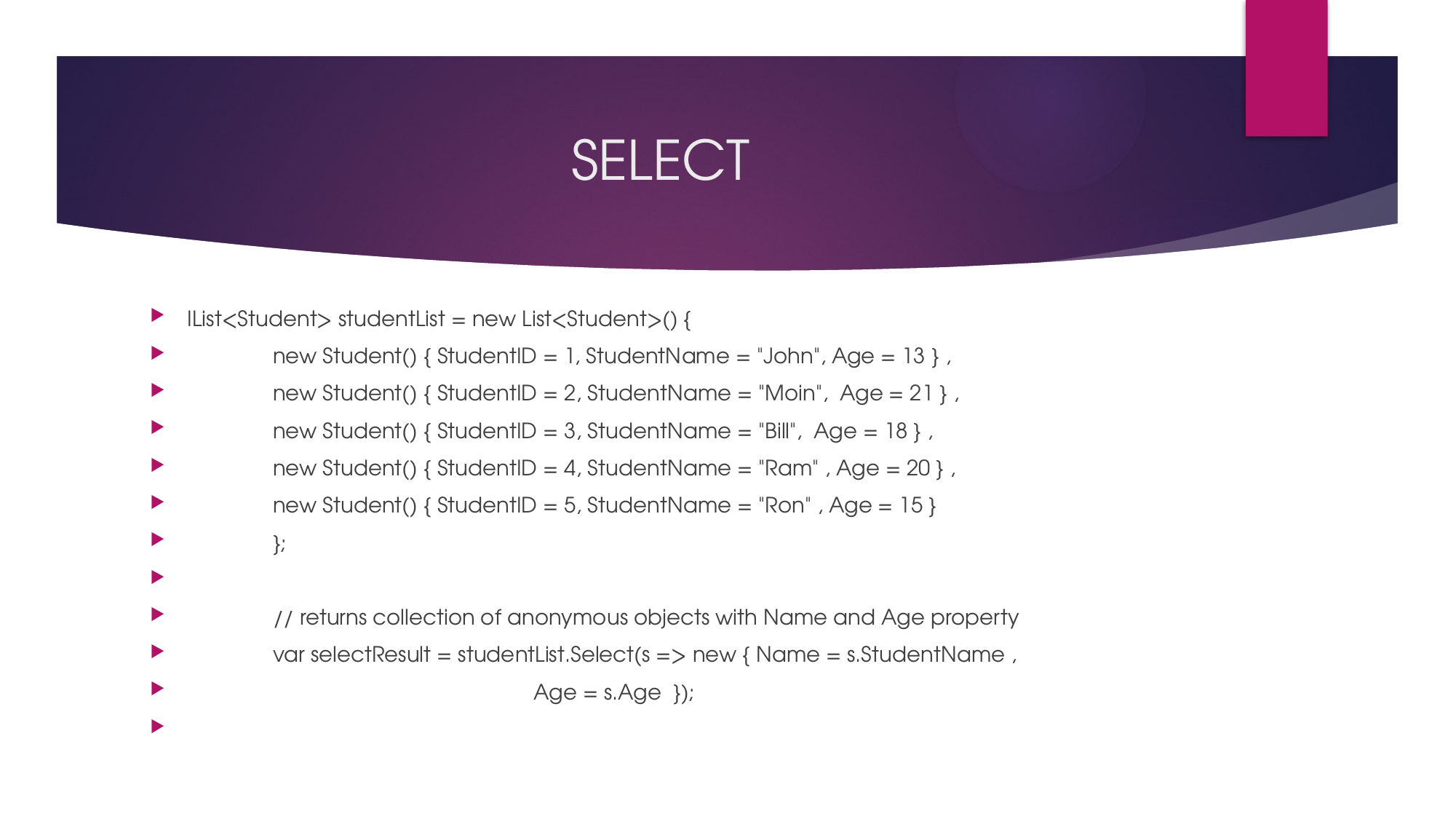

# SELECT
IList<Student> studentList = new List<Student>() {
			new Student() { StudentID = 1, StudentName = "John", Age = 13 } ,
			new Student() { StudentID = 2, StudentName = "Moin",  Age = 21 } ,
			new Student() { StudentID = 3, StudentName = "Bill",  Age = 18 } ,
			new Student() { StudentID = 4, StudentName = "Ram" , Age = 20 } ,
			new Student() { StudentID = 5, StudentName = "Ron" , Age = 15 }
		};

		// returns collection of anonymous objects with Name and Age property
		var selectResult = studentList.Select(s => new { Name = s.StudentName ,
                                                 		 Age = s.Age  });